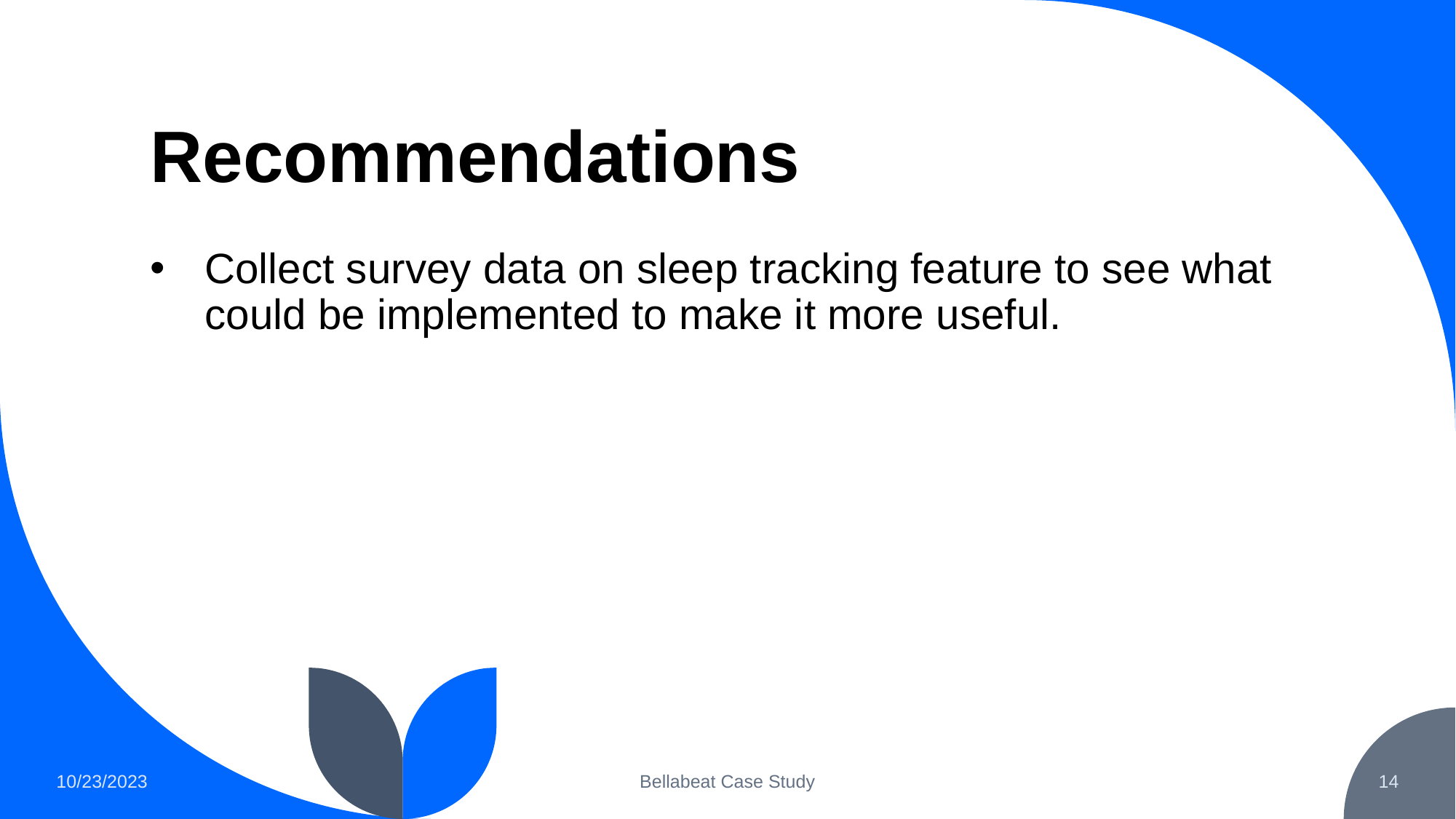

# Recommendations
Collect survey data on sleep tracking feature to see what could be implemented to make it more useful.
10/23/2023
Bellabeat Case Study
14